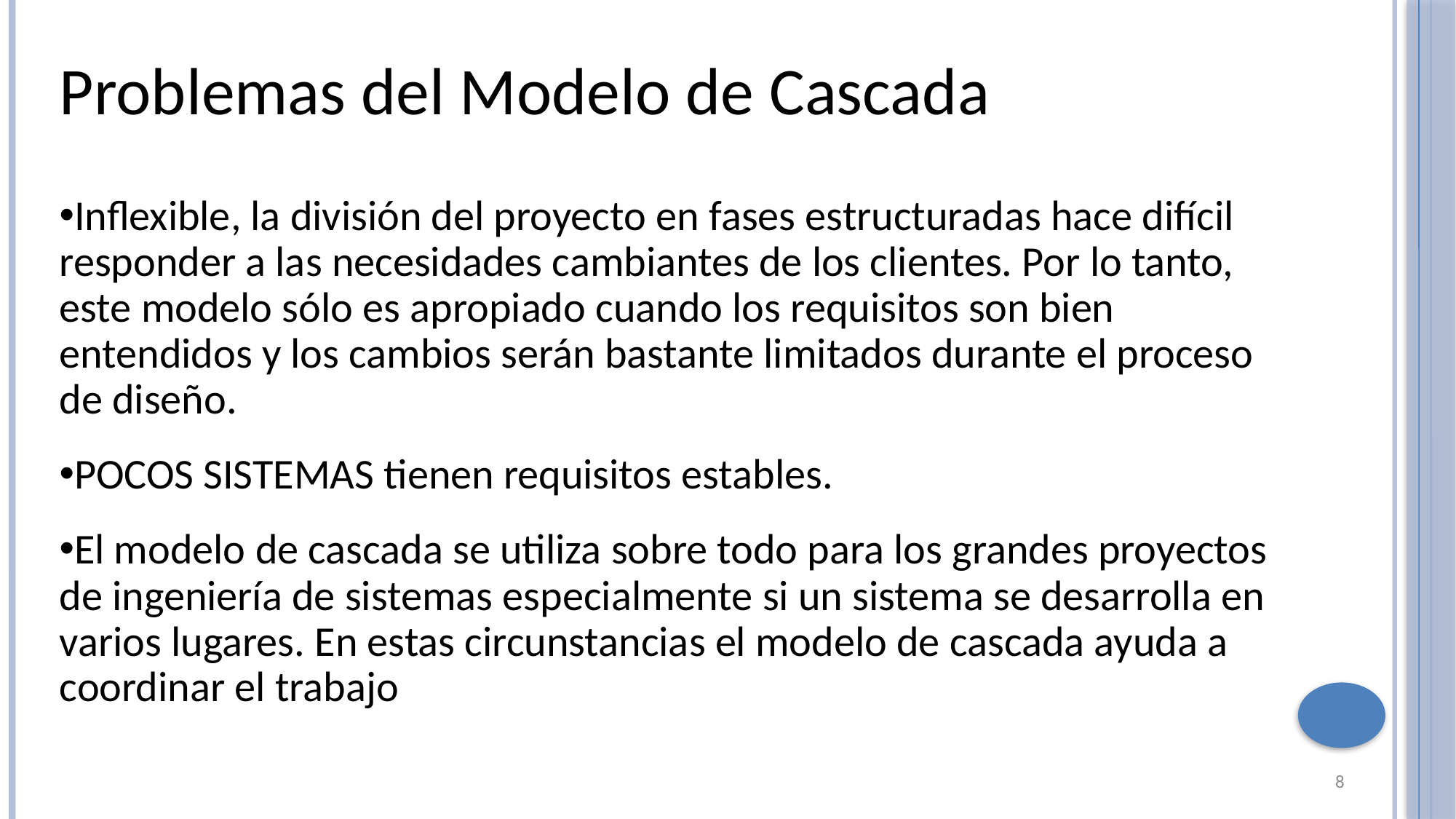

Problemas del Modelo de Cascada

Inflexible, la división del proyecto en fases estructuradas hace difícil responder a las necesidades cambiantes de los clientes. Por lo tanto, este modelo sólo es apropiado cuando los requisitos son bien entendidos y los cambios serán bastante limitados durante el proceso de diseño.

POCOS SISTEMAS tienen requisitos estables.

El modelo de cascada se utiliza sobre todo para los grandes proyectos de ingeniería de sistemas especialmente si un sistema se desarrolla en varios lugares. En estas circunstancias el modelo de cascada ayuda a coordinar el trabajo
8